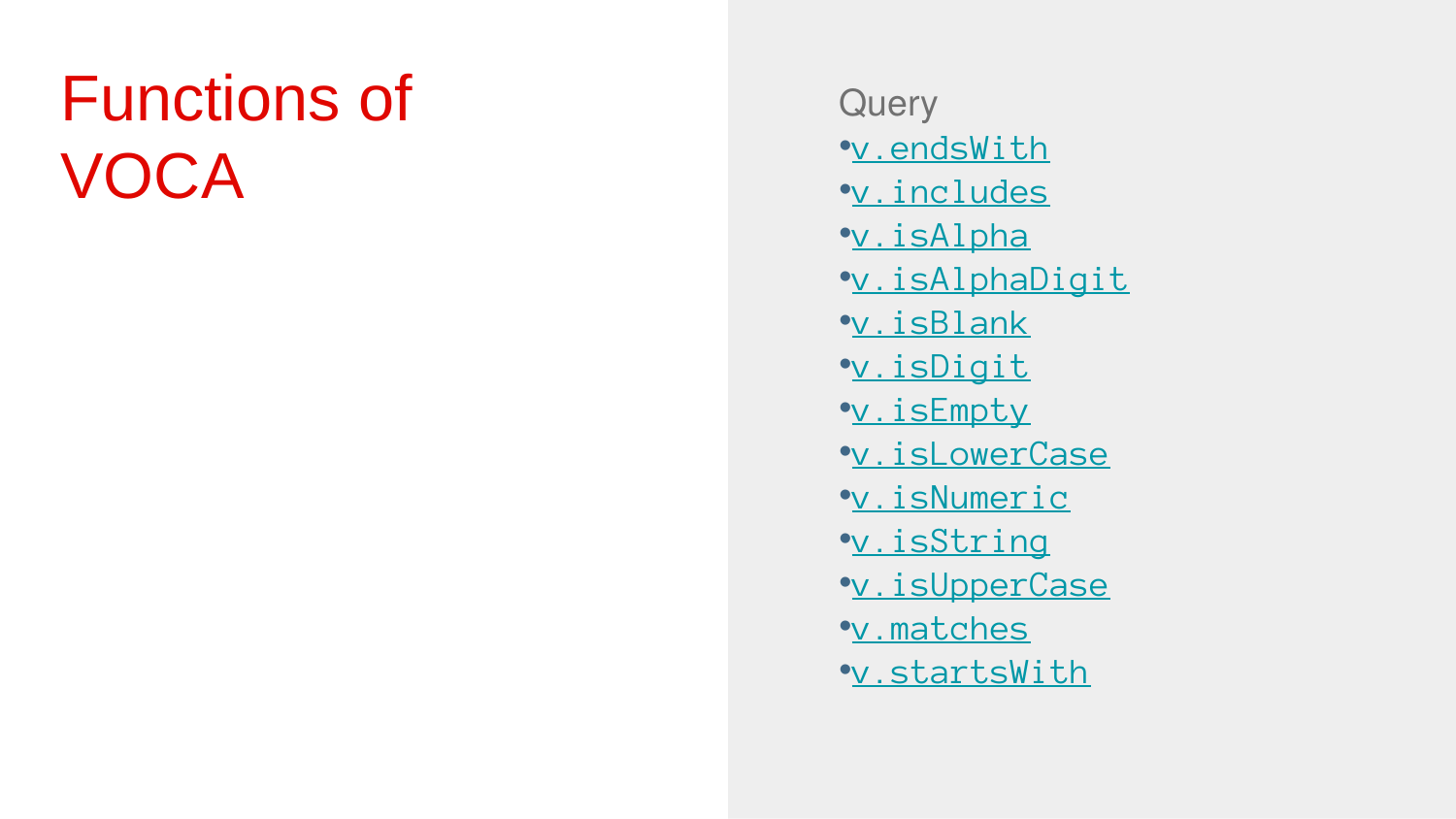

Functions of VOCA
Query
v.endsWith
v.includes
v.isAlpha
v.isAlphaDigit
v.isBlank
v.isDigit
v.isEmpty
v.isLowerCase
v.isNumeric
v.isString
v.isUpperCase
v.matches
v.startsWith